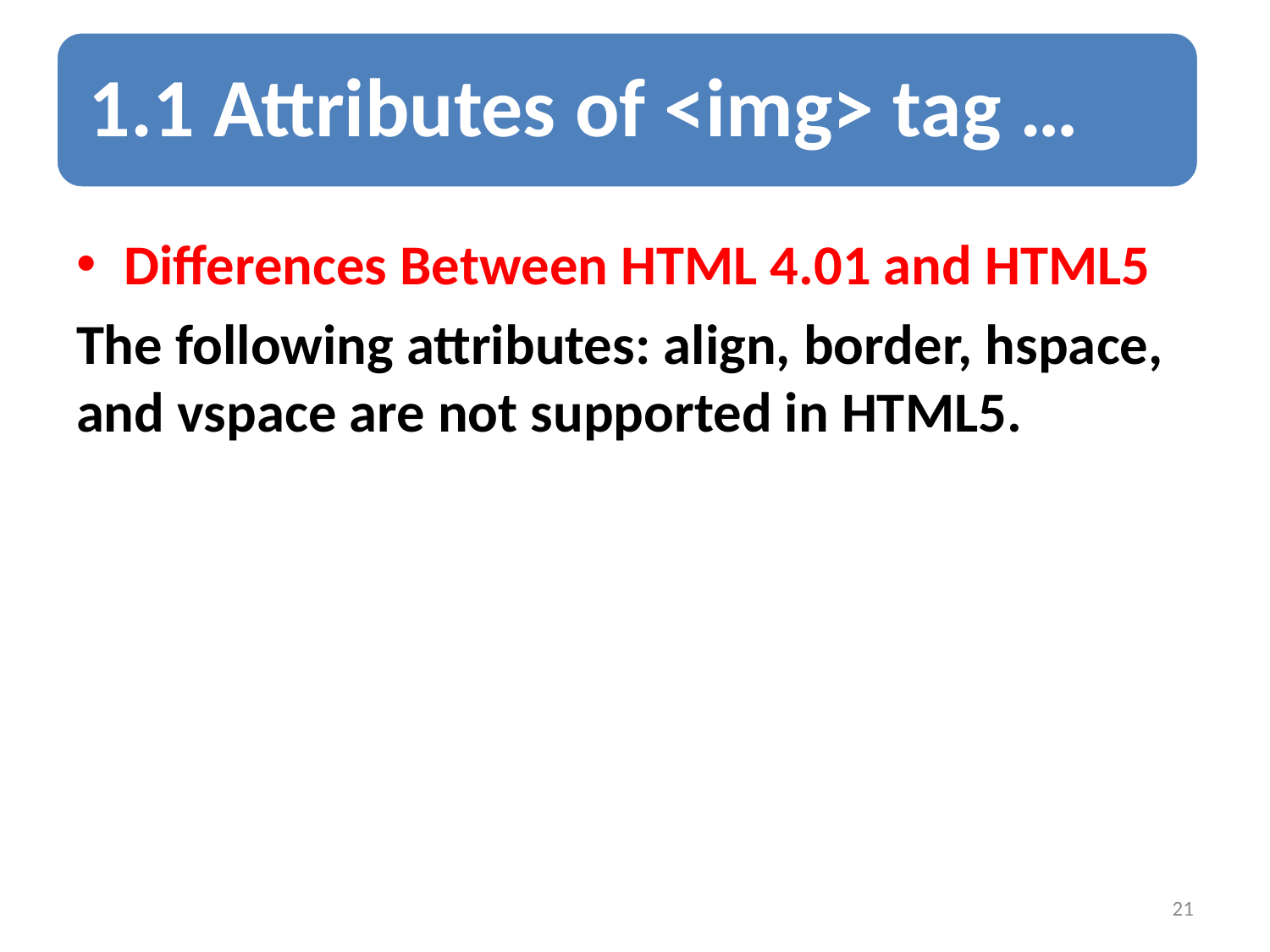

1.1 Attributes of <img> tag …
#
Differences Between HTML 4.01 and HTML5
The following attributes: align, border, hspace, and vspace are not supported in HTML5.
21